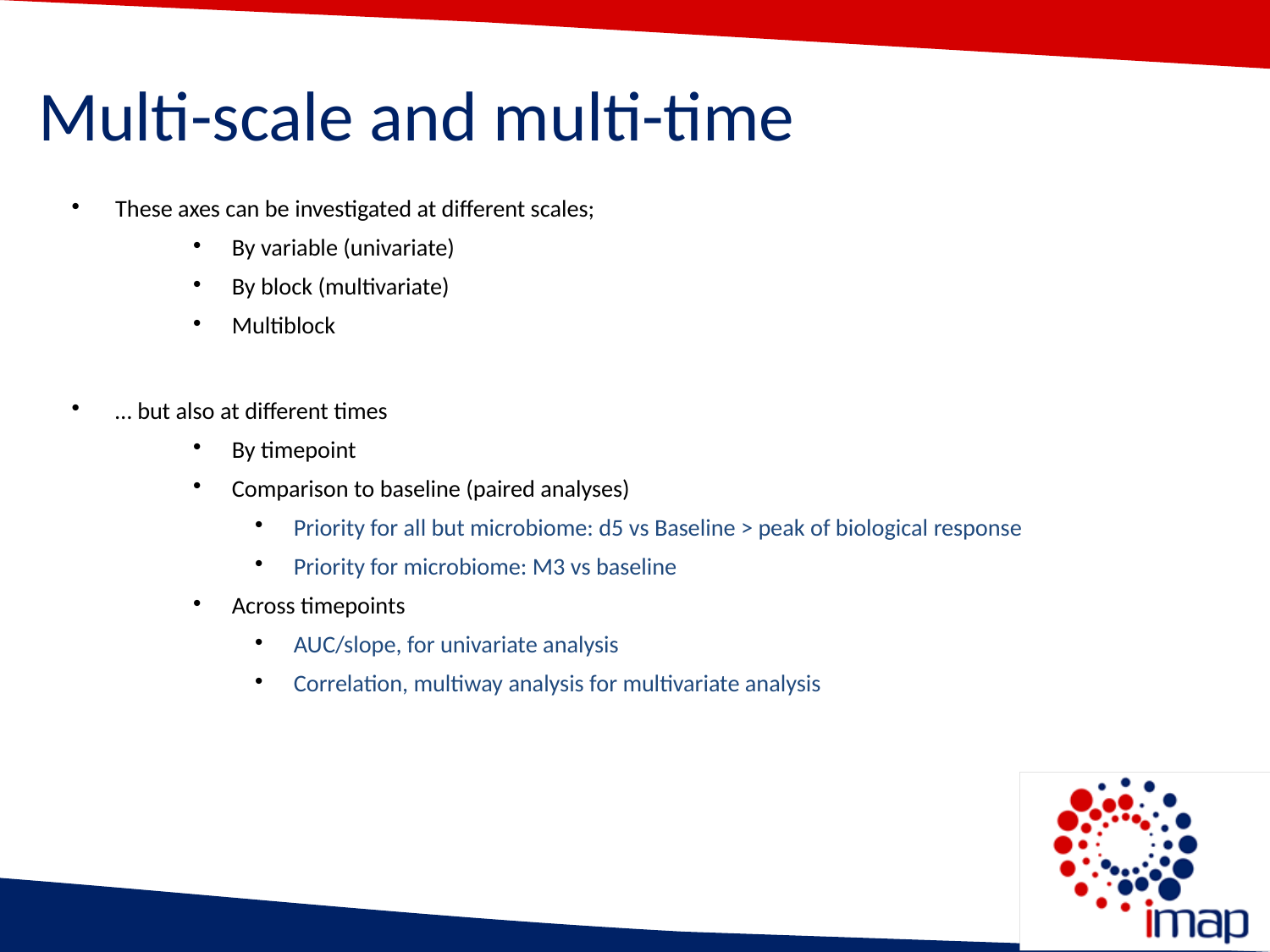

Multi-scale and multi-time

These axes can be investigated at different scales;
By variable (univariate)
By block (multivariate)
Multiblock

… but also at different times
By timepoint
Comparison to baseline (paired analyses)
Priority for all but microbiome: d5 vs Baseline > peak of biological response
Priority for microbiome: M3 vs baseline
Across timepoints
AUC/slope, for univariate analysis
Correlation, multiway analysis for multivariate analysis